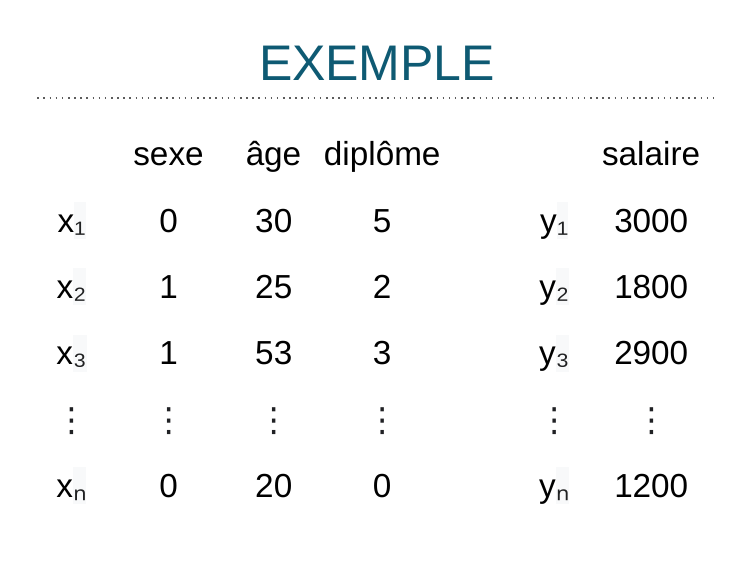

# EXEMPLE

|  | sexe | âge | diplôme |  |  | salaire |
| --- | --- | --- | --- | --- | --- | --- |
| x₁ | 0 | 30 | 5 |  | y₁ | 3000 |
| x₂ | 1 | 25 | 2 |  | y₂ | 1800 |
| x₃ | 1 | 53 | 3 |  | y₃ | 2900 |
| ⋮ | ⋮ | ⋮ | ⋮ |  | ⋮ | ⋮ |
| xₙ | 0 | 20 | 0 |  | yₙ | 1200 |